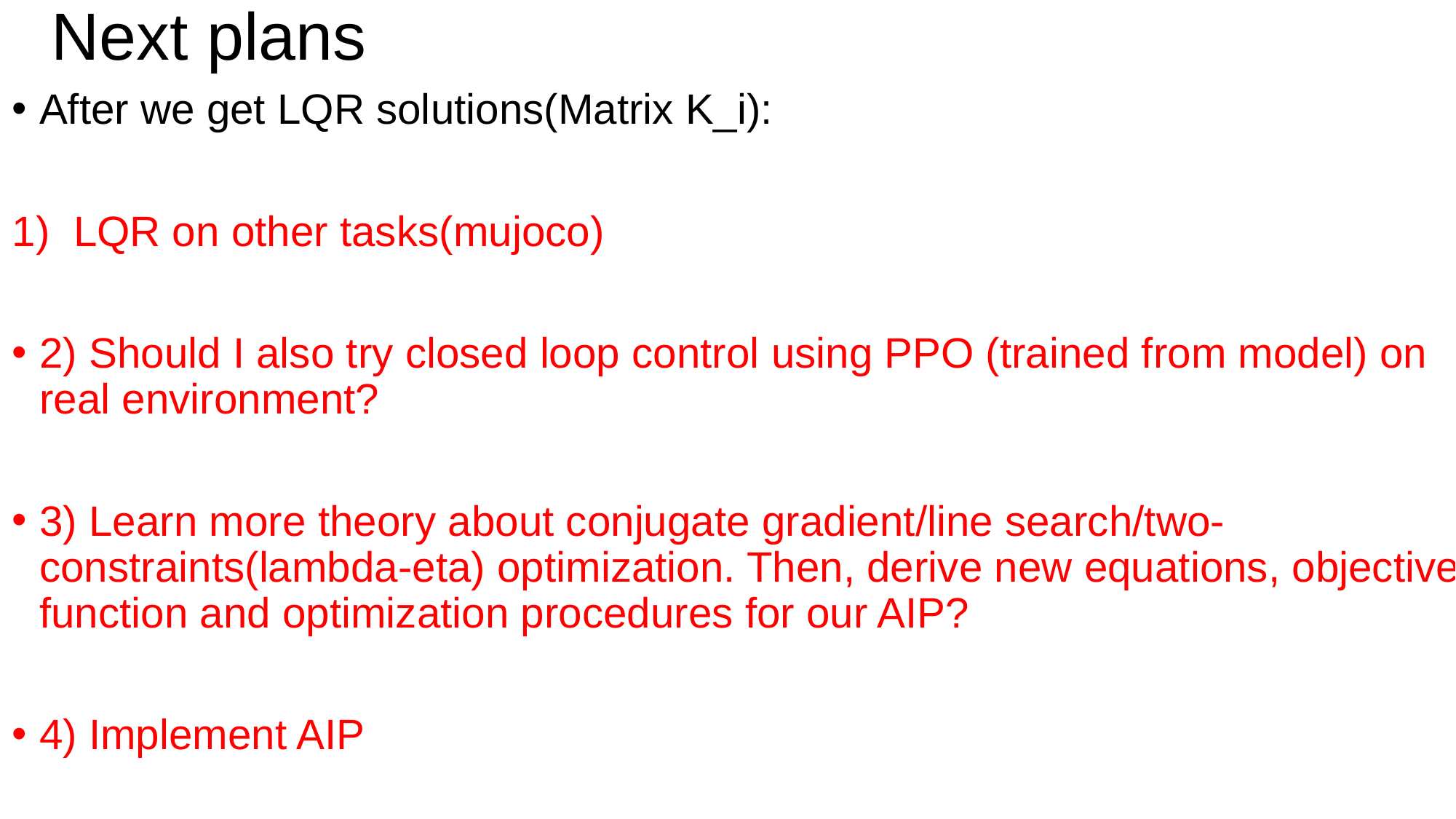

Next plans
# After we get LQR solutions(Matrix K_i):

LQR on other tasks(mujoco)

2) Should I also try closed loop control using PPO (trained from model) on real environment?

3) Learn more theory about conjugate gradient/line search/two-constraints(lambda-eta) optimization. Then, derive new equations, objective function and optimization procedures for our AIP?

4) Implement AIP